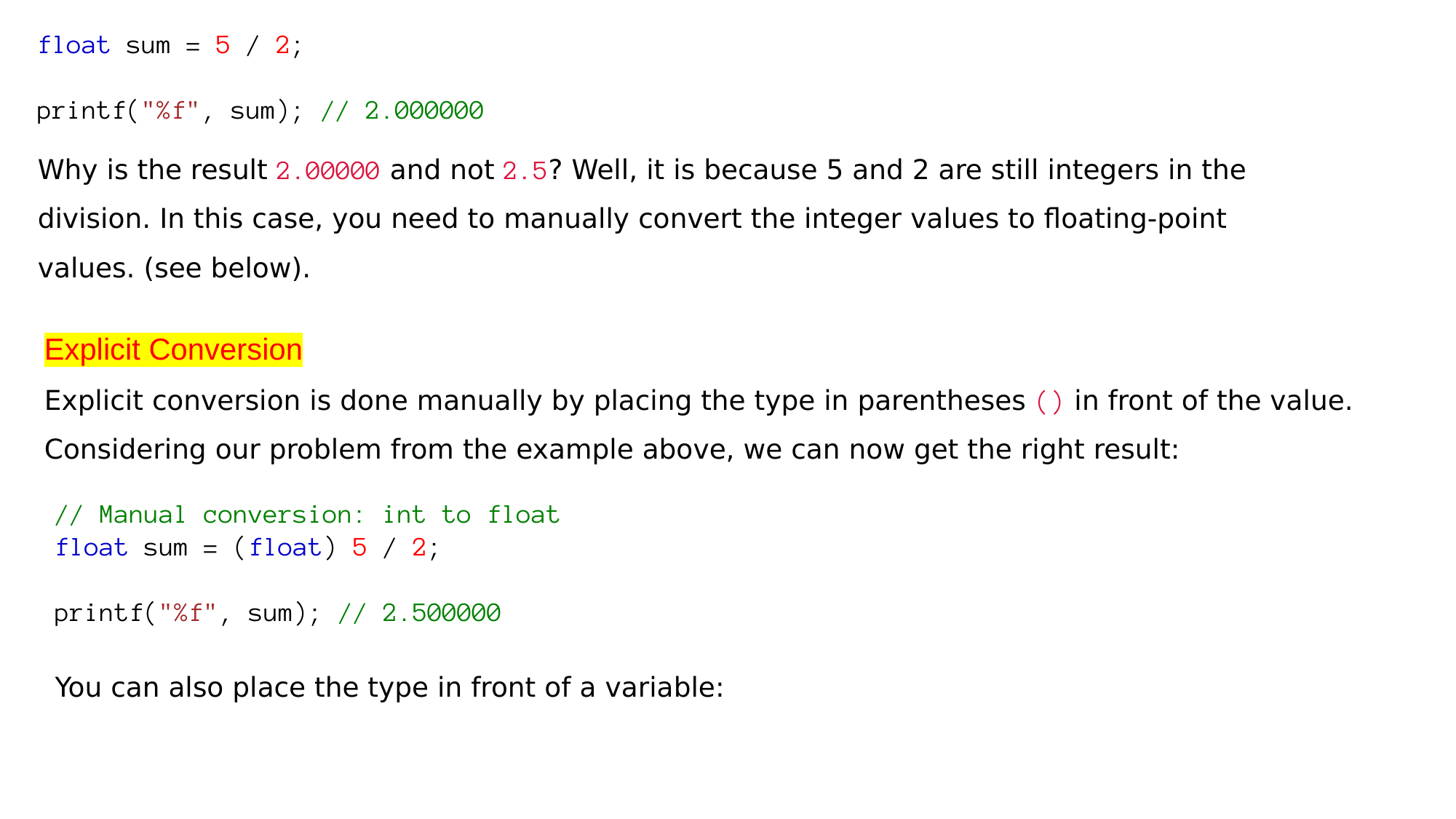

float sum = 5 / 2;
printf("%f", sum); // 2.000000
Why is the result 2.00000 and not 2.5? Well, it is because 5 and 2 are still integers in the division. In this case, you need to manually convert the integer values to floating-point values. (see below).
Explicit Conversion
Explicit conversion is done manually by placing the type in parentheses () in front of the value.
Considering our problem from the example above, we can now get the right result:
// Manual conversion: int to float
float sum = (float) 5 / 2;
printf("%f", sum); // 2.500000
You can also place the type in front of a variable: